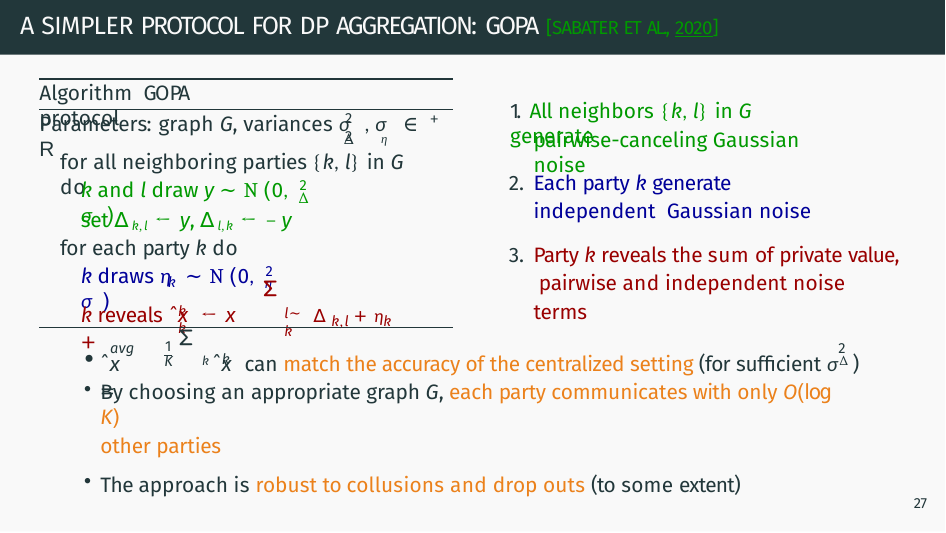

# A SIMPLER PROTOCOL FOR DP AGGREGATION: GOPA [SABATER ET AL., 2020]
Algorithm  GOPA protocol

1.  All neighbors {k, l} in G generate
2	2
+
Parameters: graph G, variances σ   , σ   ∈ R

∆	η
pairwise-canceling Gaussian noise
for all neighboring parties {k, l} in G do
Each party k generate independent  Gaussian noise
Party k reveals the sum of private value,  pairwise and independent noise terms
2
k and l draw y ∼ N(0, σ   )
∆
set ∆k,l  ← y, ∆l,k  ← −y
for each party k do
2
k draws η   ∼ N(0, σ  )
k
η
Σ
k reveals ˆx ← x +
∆k,l + ηk
k	k
l∼k
Σ

1
K	k	∆
avg
2
ˆx	=
ˆx can match the accuracy of the centralized setting (for sufficient σ  )
k

By choosing an appropriate graph G, each party communicates with only O(log K)
other parties
The approach is robust to collusions and drop outs (to some extent)
27